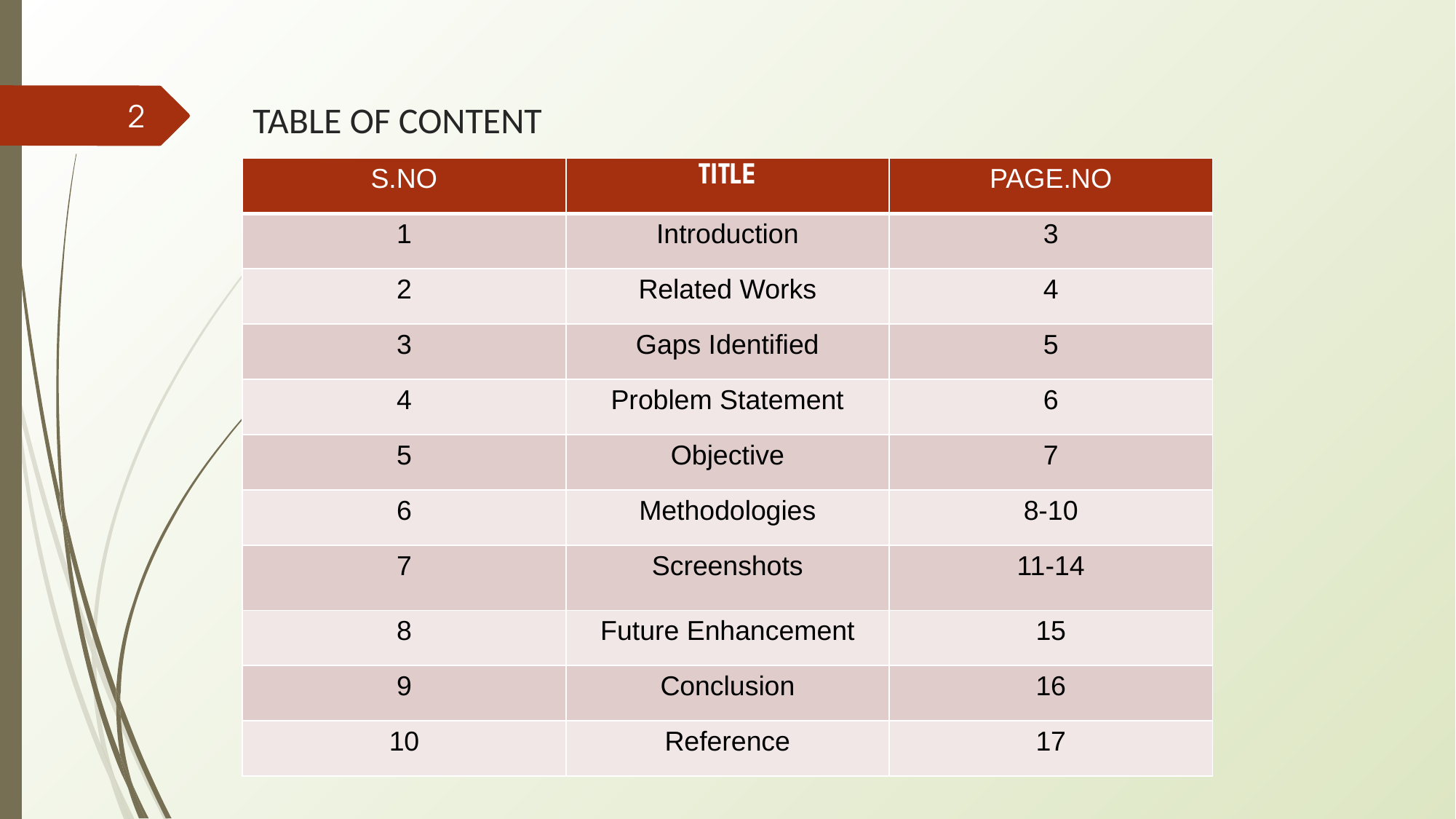

# TABLE OF CONTENT
2
| S.NO | TITLE | PAGE.NO |
| --- | --- | --- |
| 1 | Introduction | 3 |
| 2 | Related Works | 4 |
| 3 | Gaps Identified | 5 |
| 4 | Problem Statement | 6 |
| 5 | Objective | 7 |
| 6 | Methodologies | 8-10 |
| 7 | Screenshots | 11-14 |
| 8 | Future Enhancement | 15 |
| 9 | Conclusion | 16 |
| 10 | Reference | 17 |